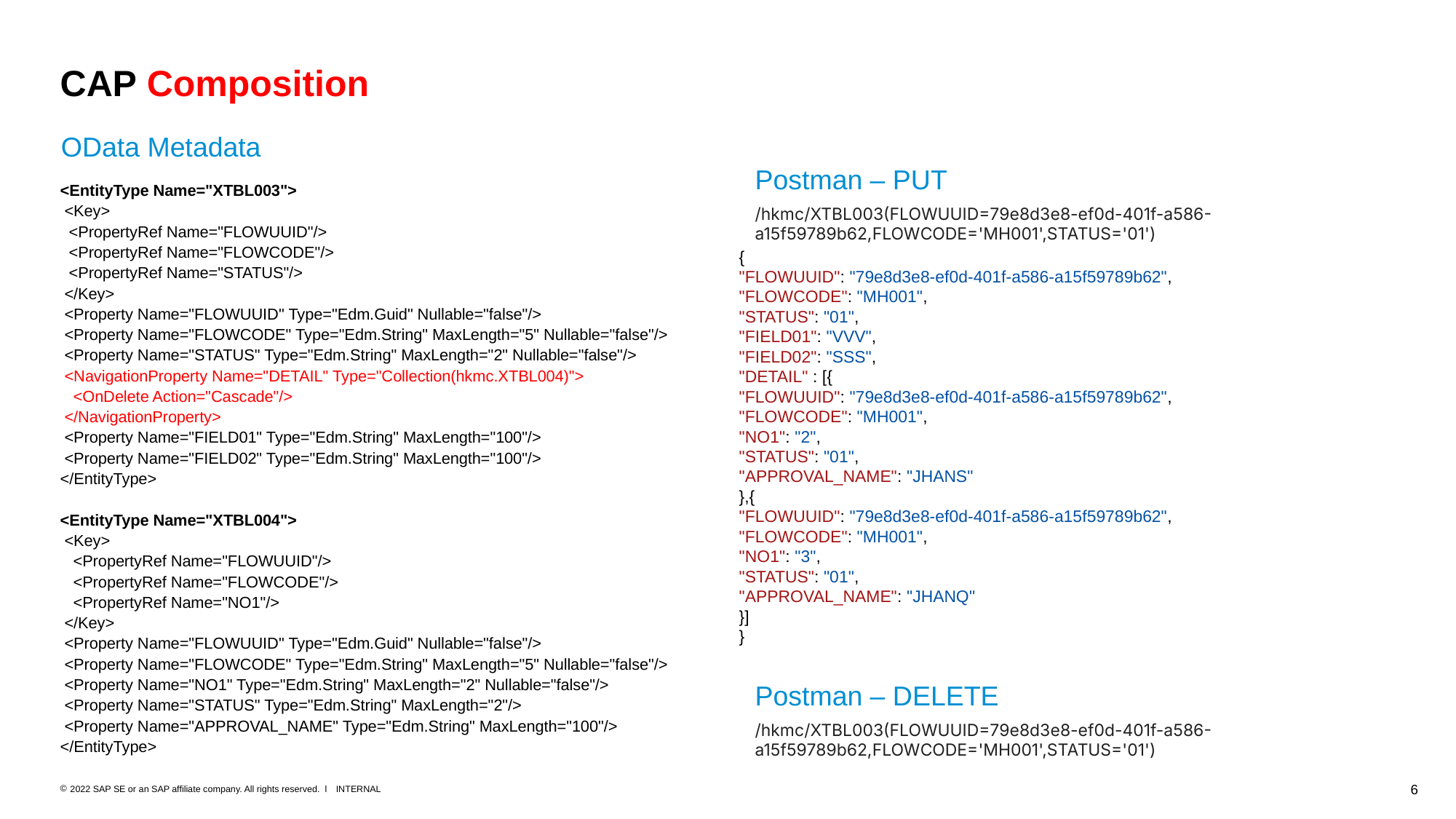

# CAP Composition
OData Metadata
Postman – PUT
/hkmc/XTBL003(FLOWUUID=79e8d3e8-ef0d-401f-a586-a15f59789b62,FLOWCODE='MH001',STATUS='01')
<EntityType Name="XTBL003">
 <Key>
  <PropertyRef Name="FLOWUUID"/>
  <PropertyRef Name="FLOWCODE"/>
  <PropertyRef Name="STATUS"/>
 </Key>
 <Property Name="FLOWUUID" Type="Edm.Guid" Nullable="false"/>
 <Property Name="FLOWCODE" Type="Edm.String" MaxLength="5" Nullable="false"/>
 <Property Name="STATUS" Type="Edm.String" MaxLength="2" Nullable="false"/>
 <NavigationProperty Name="DETAIL" Type="Collection(hkmc.XTBL004)">
   <OnDelete Action="Cascade"/>
 </NavigationProperty>
 <Property Name="FIELD01" Type="Edm.String" MaxLength="100"/>
 <Property Name="FIELD02" Type="Edm.String" MaxLength="100"/>
</EntityType>

<EntityType Name="XTBL004">
 <Key>
   <PropertyRef Name="FLOWUUID"/>
   <PropertyRef Name="FLOWCODE"/>
   <PropertyRef Name="NO1"/>
 </Key>
 <Property Name="FLOWUUID" Type="Edm.Guid" Nullable="false"/>
 <Property Name="FLOWCODE" Type="Edm.String" MaxLength="5" Nullable="false"/>
 <Property Name="NO1" Type="Edm.String" MaxLength="2" Nullable="false"/>
 <Property Name="STATUS" Type="Edm.String" MaxLength="2"/>
 <Property Name="APPROVAL_NAME" Type="Edm.String" MaxLength="100"/>
</EntityType>
{
"FLOWUUID": "79e8d3e8-ef0d-401f-a586-a15f59789b62",
"FLOWCODE": "MH001",
"STATUS": "01",
"FIELD01": "VVV",
"FIELD02": "SSS",
"DETAIL" : [{
"FLOWUUID": "79e8d3e8-ef0d-401f-a586-a15f59789b62",
"FLOWCODE": "MH001",
"NO1": "2",
"STATUS": "01",
"APPROVAL_NAME": "JHANS"
},{
"FLOWUUID": "79e8d3e8-ef0d-401f-a586-a15f59789b62",
"FLOWCODE": "MH001",
"NO1": "3",
"STATUS": "01",
"APPROVAL_NAME": "JHANQ"
}]
}
Postman – DELETE
/hkmc/XTBL003(FLOWUUID=79e8d3e8-ef0d-401f-a586-a15f59789b62,FLOWCODE='MH001',STATUS='01')